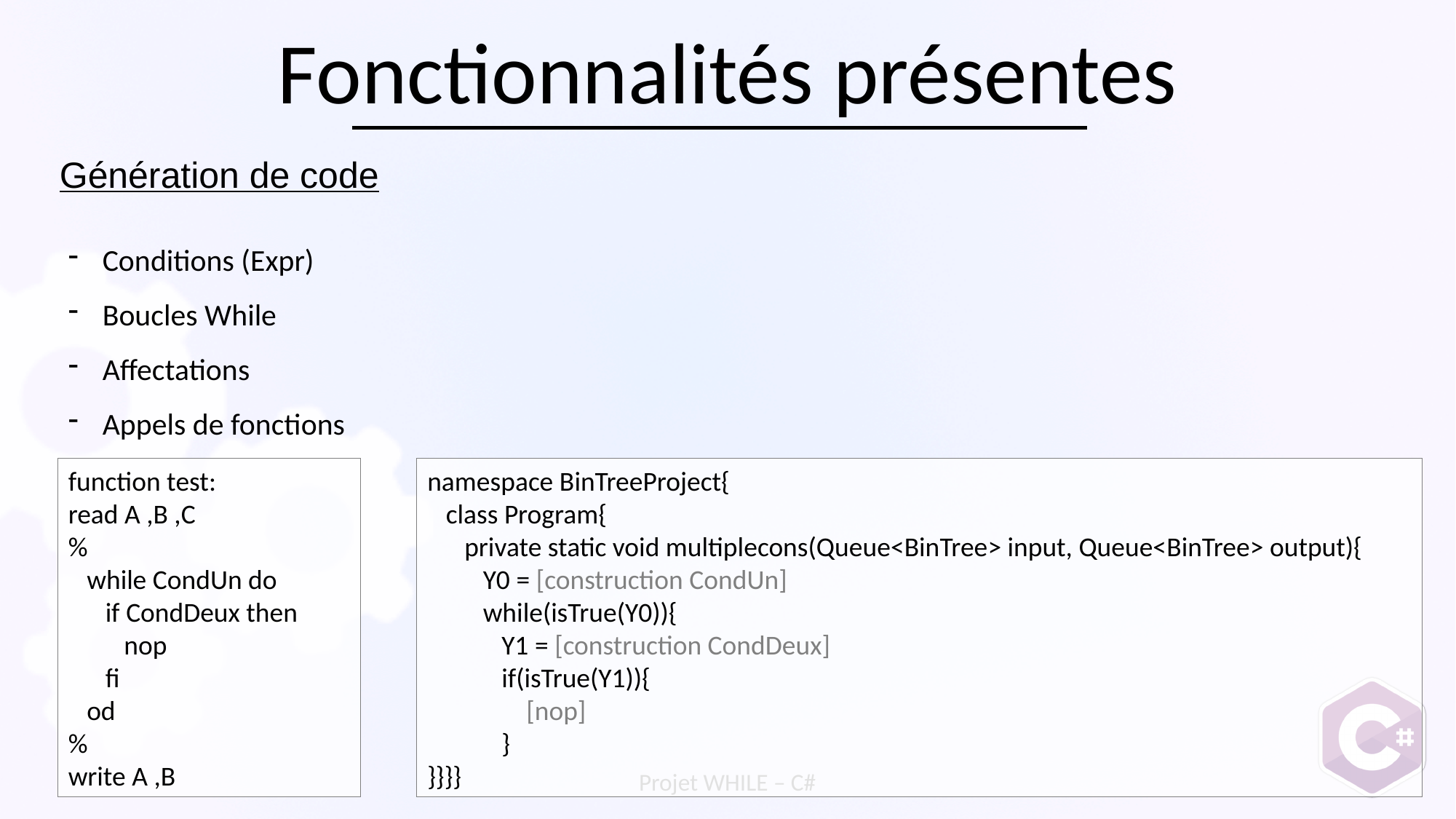

# Fonctionnalités présentes
Génération de code
Conditions (Expr)
Boucles While
Affectations
Appels de fonctions
function test:
read A ,B ,C
%
   while CondUn do
      if CondDeux then
         nop
      fi
   od
%
write A ,B
namespace BinTreeProject{
   class Program{
      private static void multiplecons(Queue<BinTree> input, Queue<BinTree> output){
         Y0 = [construction CondUn]
         while(isTrue(Y0)){
            Y1 = [construction CondDeux]
            if(isTrue(Y1)){
                [nop]
            }
}}}}
Projet WHILE – C#